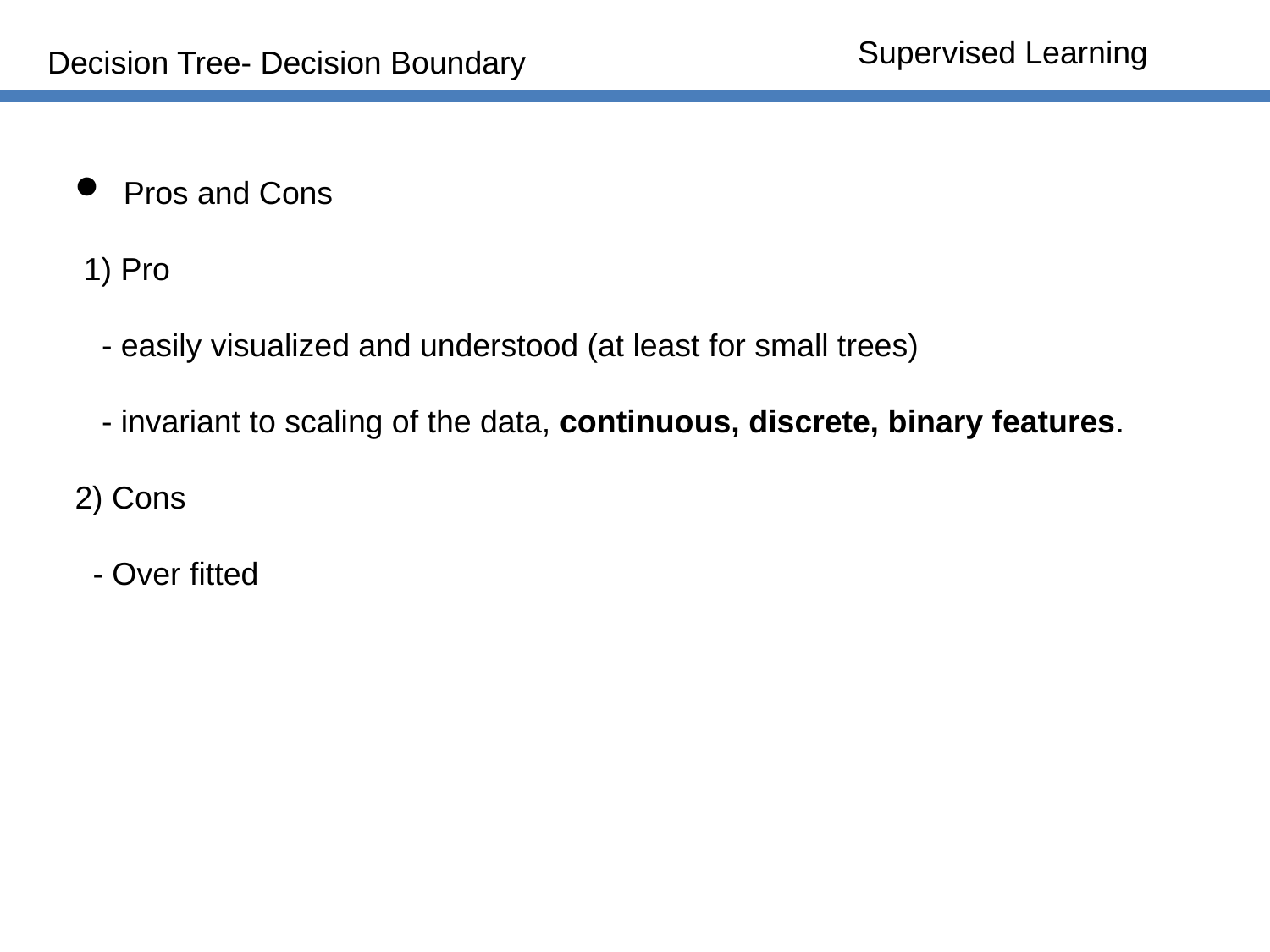

Supervised Learning
Decision Tree- Decision Boundary
 Pros and Cons

 1) Pro

   - easily visualized and understood (at least for small trees)

   - invariant to scaling of the data, continuous, discrete, binary features.

2) Cons

  - Over fitted